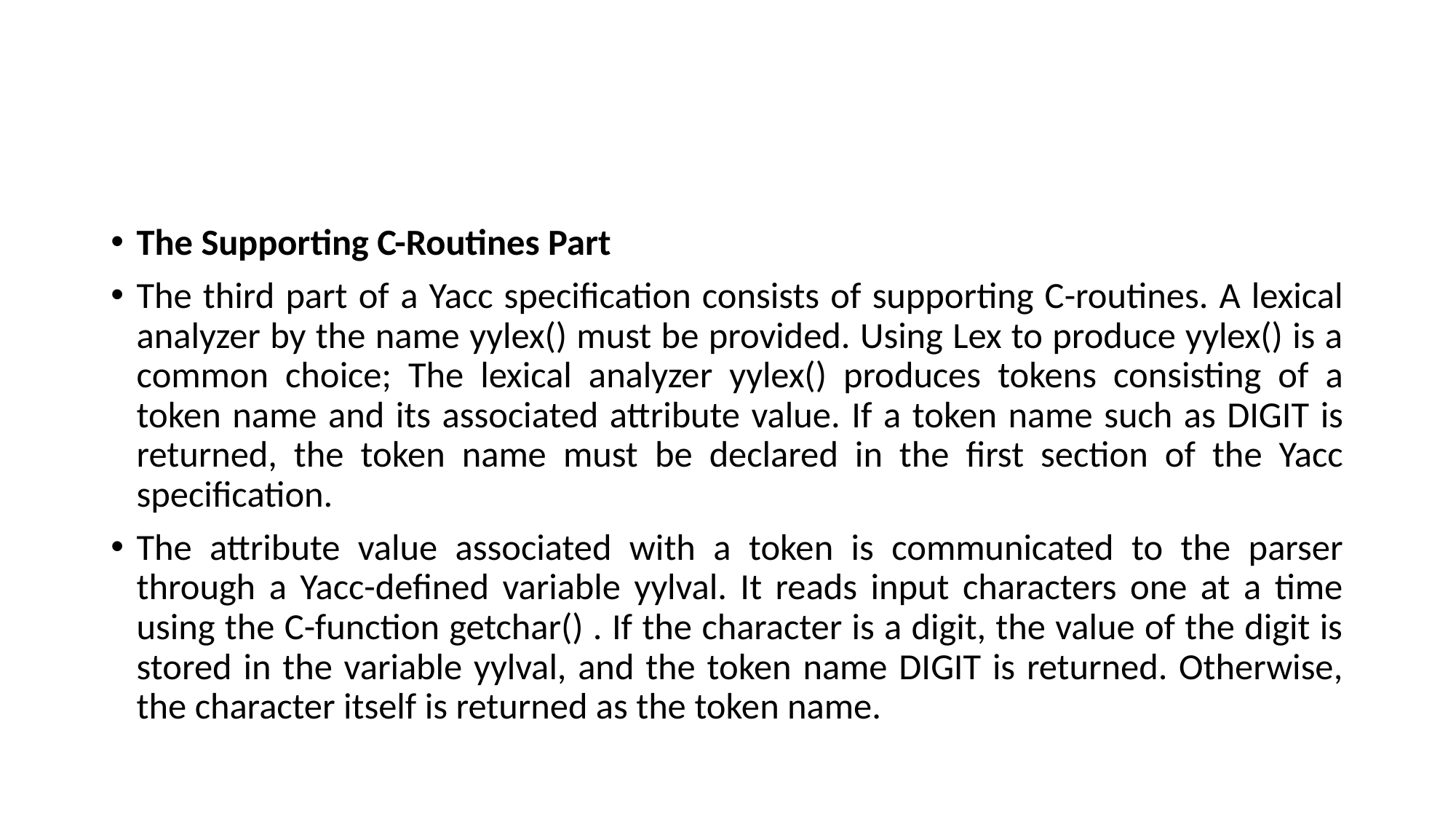

#
The Supporting C-Routines Part
The third part of a Yacc specification consists of supporting C-routines. A lexical analyzer by the name yylex() must be provided. Using Lex to produce yylex() is a common choice; The lexical analyzer yylex() produces tokens consisting of a token name and its associated attribute value. If a token name such as DIGIT is returned, the token name must be declared in the first section of the Yacc specification.
The attribute value associated with a token is communicated to the parser through a Yacc-defined variable yylval. It reads input characters one at a time using the C-function getchar() . If the character is a digit, the value of the digit is stored in the variable yylval, and the token name DIGIT is returned. Otherwise, the character itself is returned as the token name.